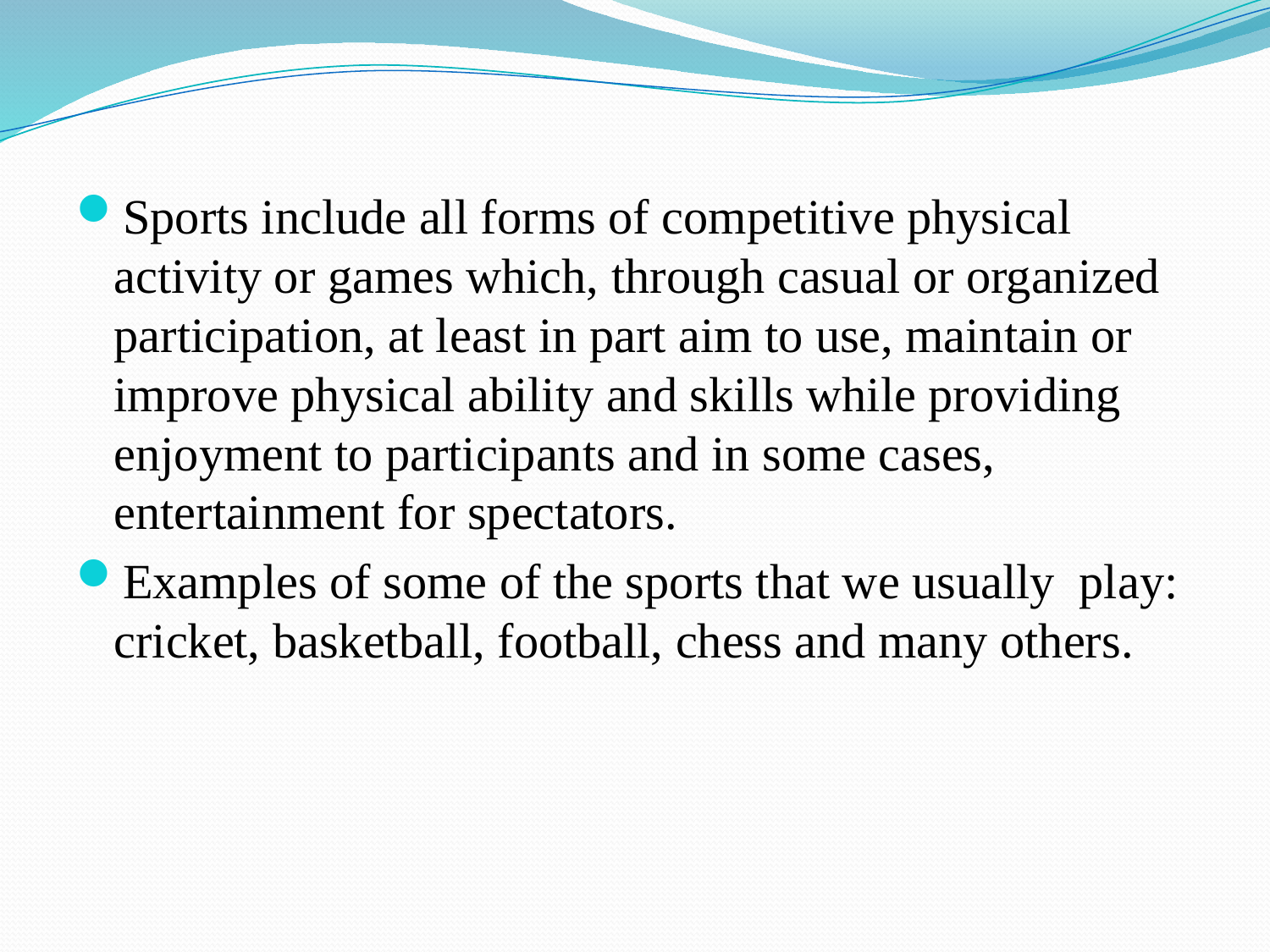

Sports include all forms of competitive physical activity or games which, through casual or organized participation, at least in part aim to use, maintain or improve physical ability and skills while providing enjoyment to participants and in some cases, entertainment for spectators.
Examples of some of the sports that we usually  play: cricket, basketball, football, chess and many others.